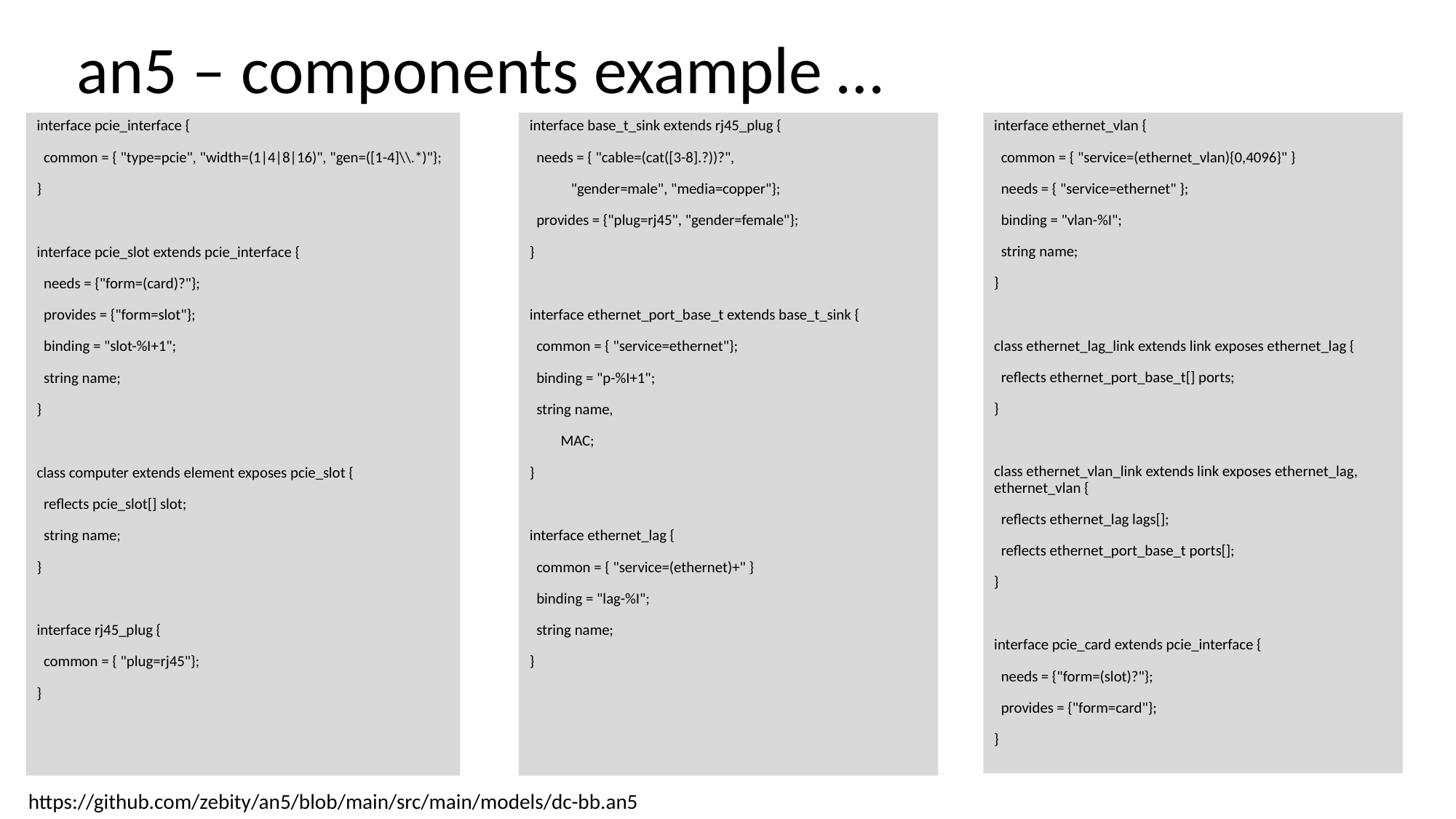

# an5 – components example …
interface pcie_interface {
  common = { "type=pcie", "width=(1|4|8|16)", "gen=([1-4]\\.*)"};
}

interface pcie_slot extends pcie_interface {
  needs = {"form=(card)?"};
  provides = {"form=slot"};
  binding = "slot-%I+1";
  string name;
}

class computer extends element exposes pcie_slot {
  reflects pcie_slot[] slot;
  string name;
}

interface rj45_plug {
  common = { "plug=rj45"};
}

interface base_t_sink extends rj45_plug {
  needs = { "cable=(cat([3-8].?))?",
            "gender=male", "media=copper"};
  provides = {"plug=rj45", "gender=female"};
}

interface ethernet_port_base_t extends base_t_sink {
  common = { "service=ethernet"};
  binding = "p-%I+1";
  string name,
         MAC;
}

interface ethernet_lag {
  common = { "service=(ethernet)+" }
  binding = "lag-%I";
  string name;
}

interface ethernet_vlan {
  common = { "service=(ethernet_vlan){0,4096}" }
  needs = { "service=ethernet" };
  binding = "vlan-%I";
  string name;
}

class ethernet_lag_link extends link exposes ethernet_lag {
  reflects ethernet_port_base_t[] ports;
}

class ethernet_vlan_link extends link exposes ethernet_lag, ethernet_vlan {
  reflects ethernet_lag lags[];
  reflects ethernet_port_base_t ports[];
}

interface pcie_card extends pcie_interface {
  needs = {"form=(slot)?"};
  provides = {"form=card"};
}
https://github.com/zebity/an5/blob/main/src/main/models/dc-bb.an5